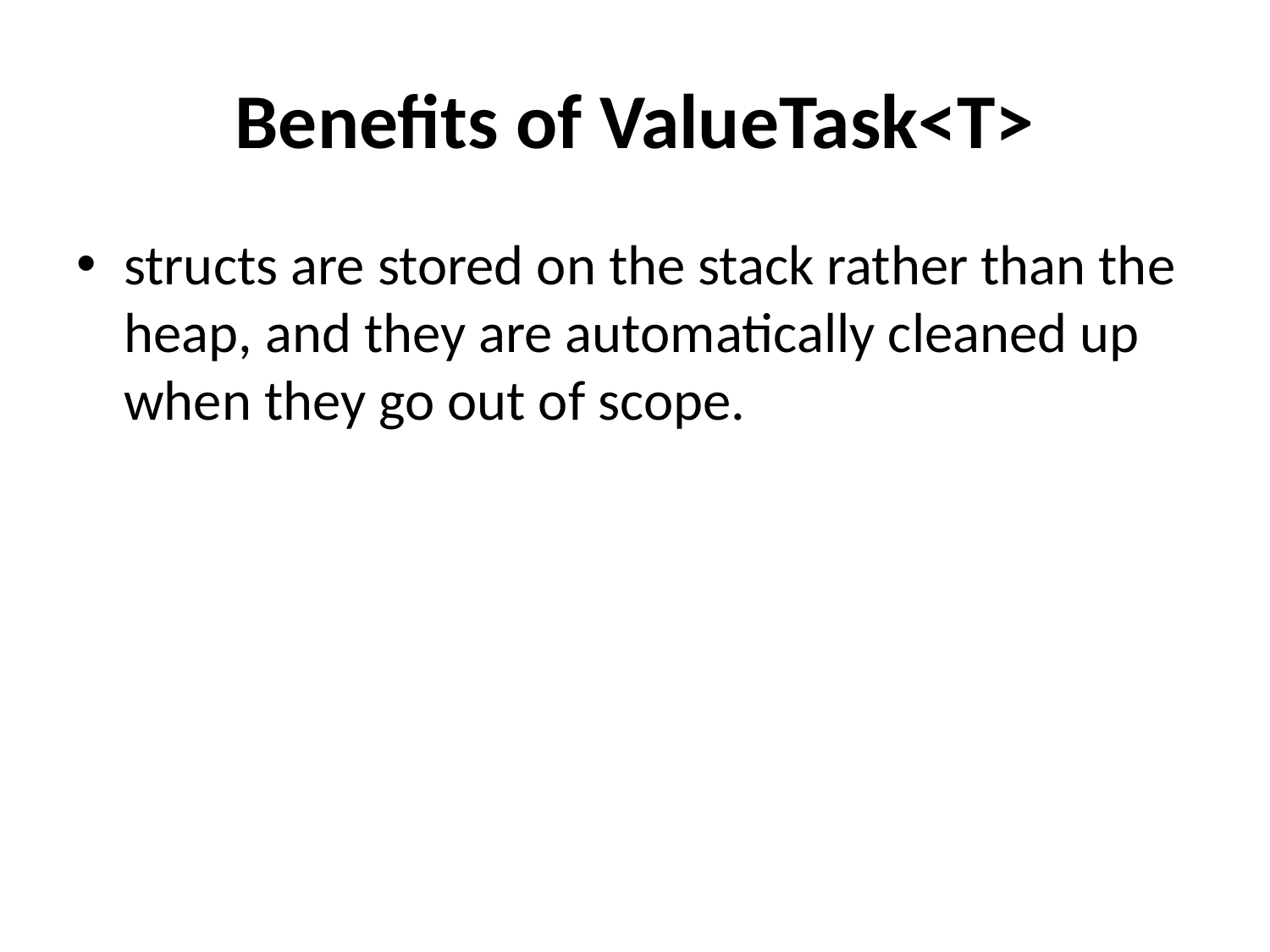

# Benefits of ValueTask<T>
structs are stored on the stack rather than the heap, and they are automatically cleaned up when they go out of scope.